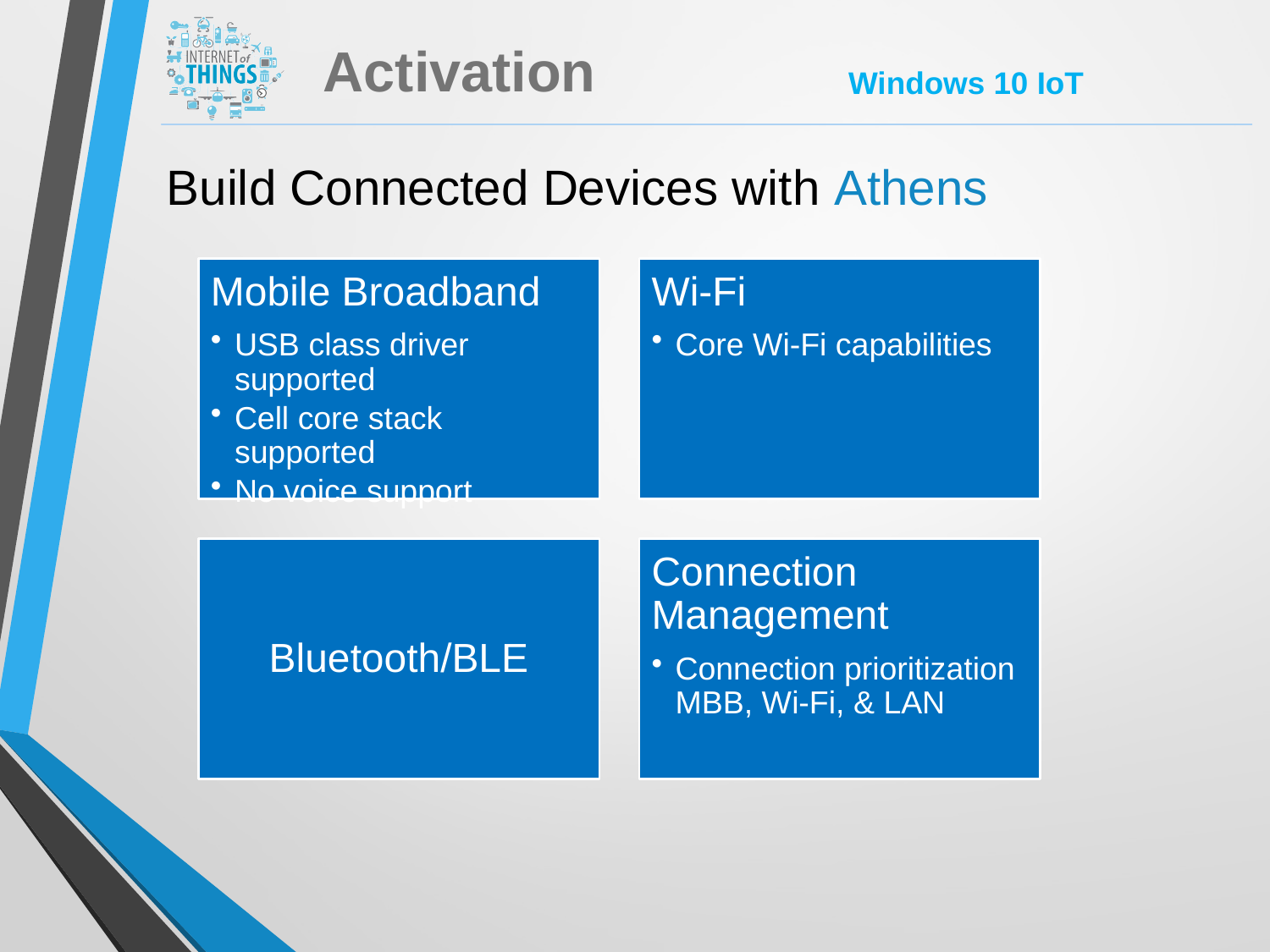

Activation
Build Connected Devices with Athens
Mobile Broadband
USB class driver supported
Cell core stack supported
No voice support
Wi-Fi
Core Wi-Fi capabilities
Bluetooth/BLE
Connection Management
Connection prioritization MBB, Wi-Fi, & LAN